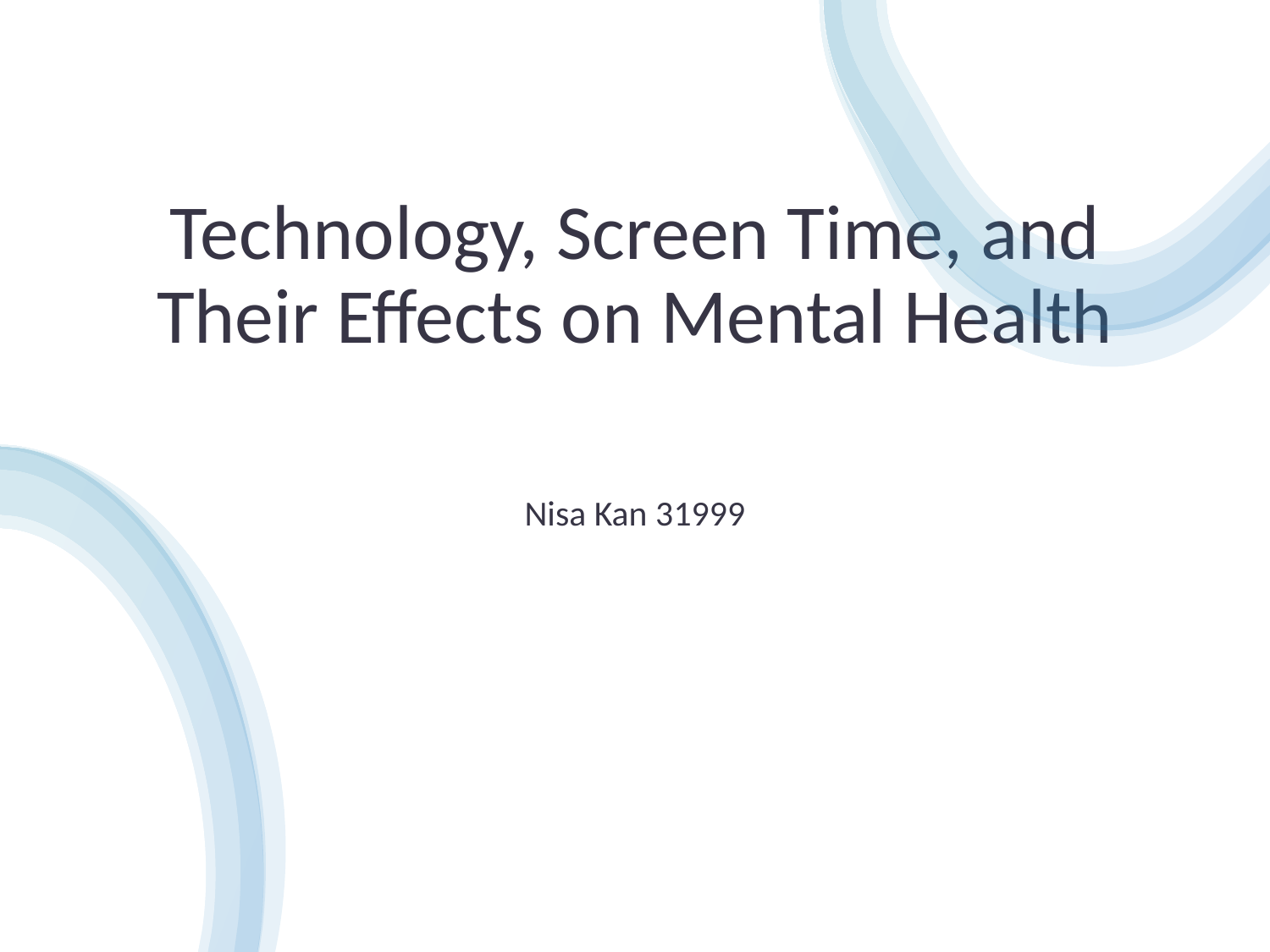

# Technology, Screen Time, and Their Effects on Mental Health
Nisa Kan 31999